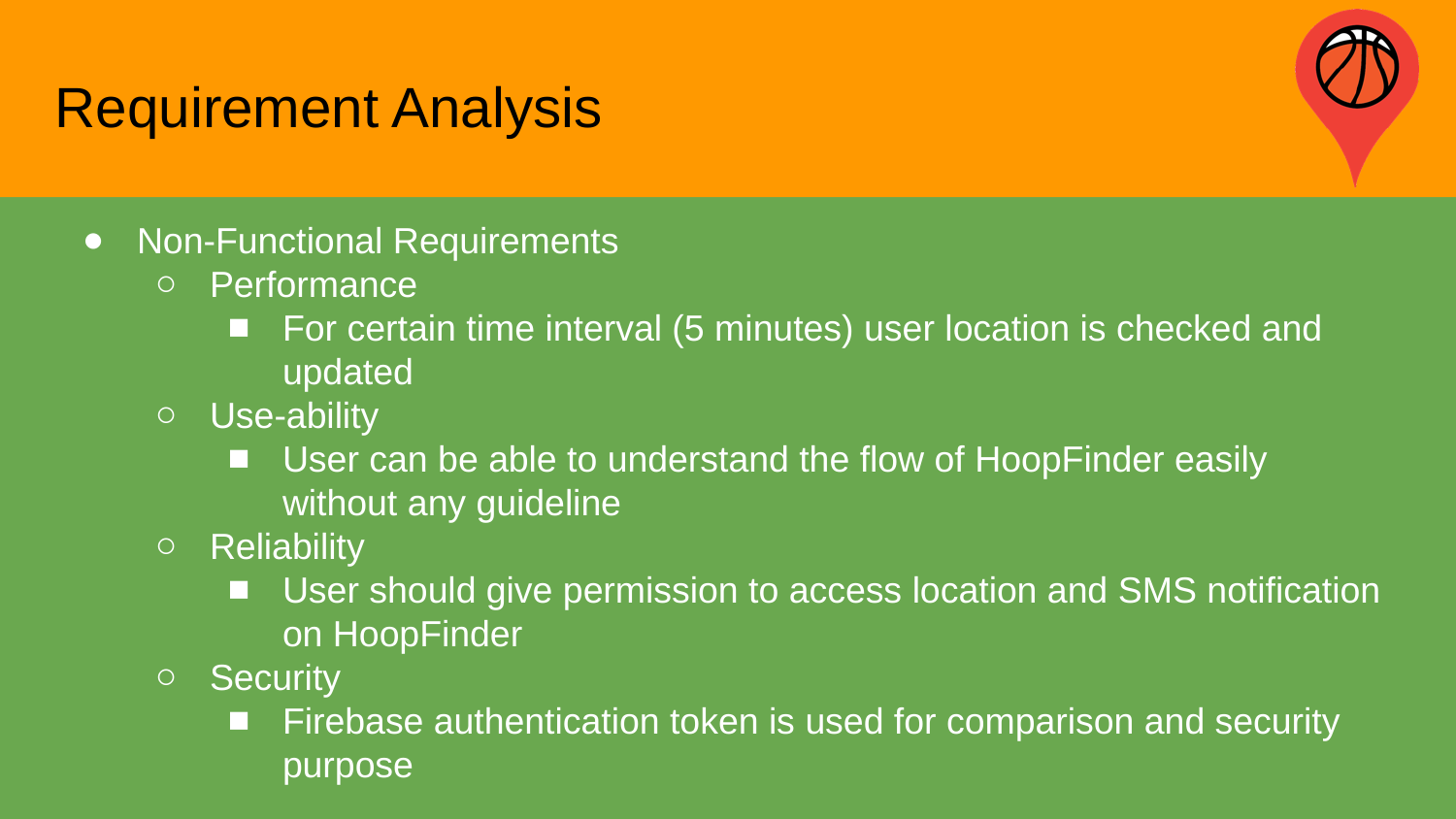

Requirement Analysis
# Non-Functional Requirements
Performance
For certain time interval (5 minutes) user location is checked and updated
Use-ability
User can be able to understand the flow of HoopFinder easily without any guideline
Reliability
User should give permission to access location and SMS notification on HoopFinder
Security
Firebase authentication token is used for comparison and security purpose